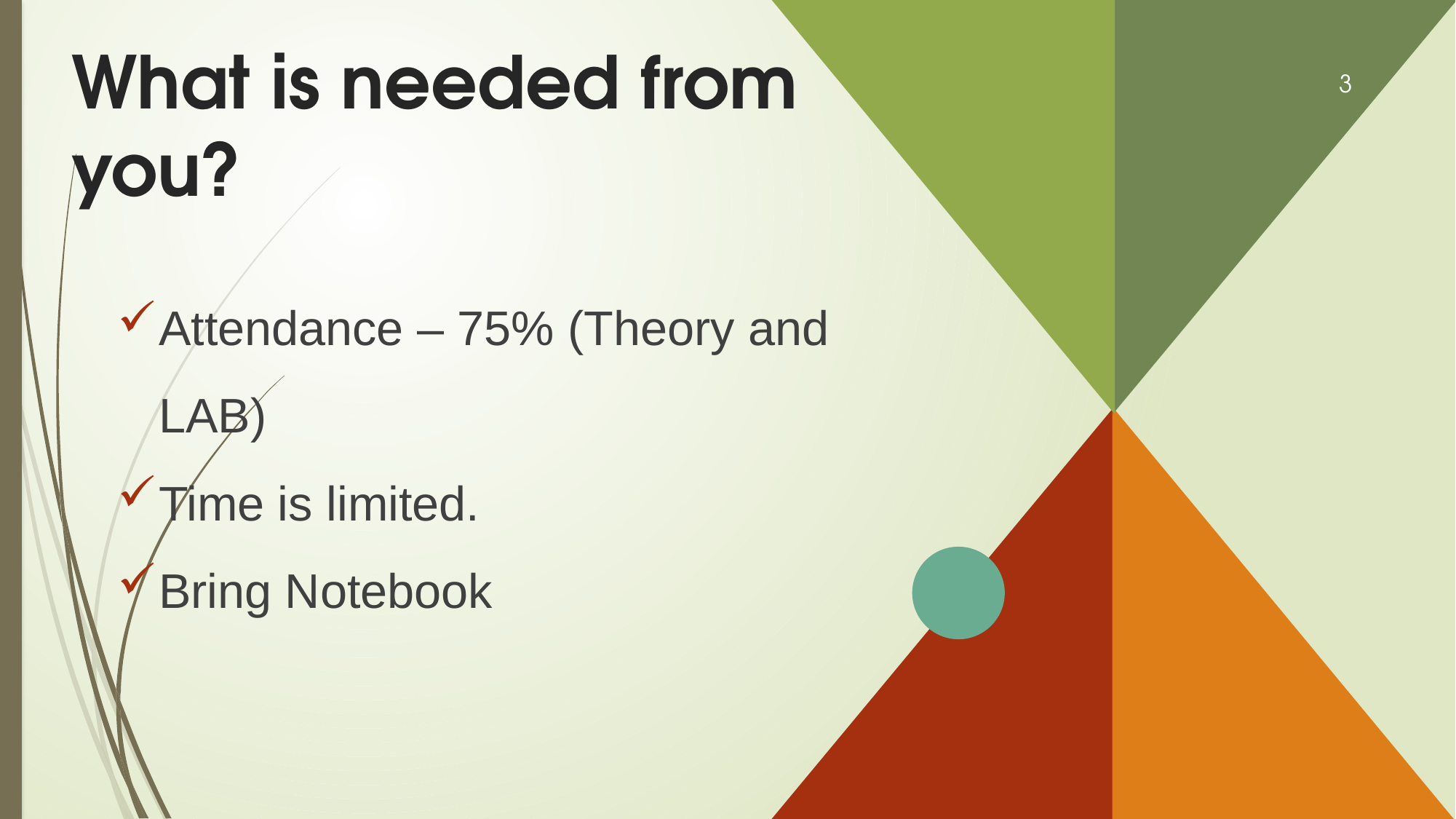

# What is needed from you?
3
Attendance – 75% (Theory and LAB)
Time is limited.
Bring Notebook